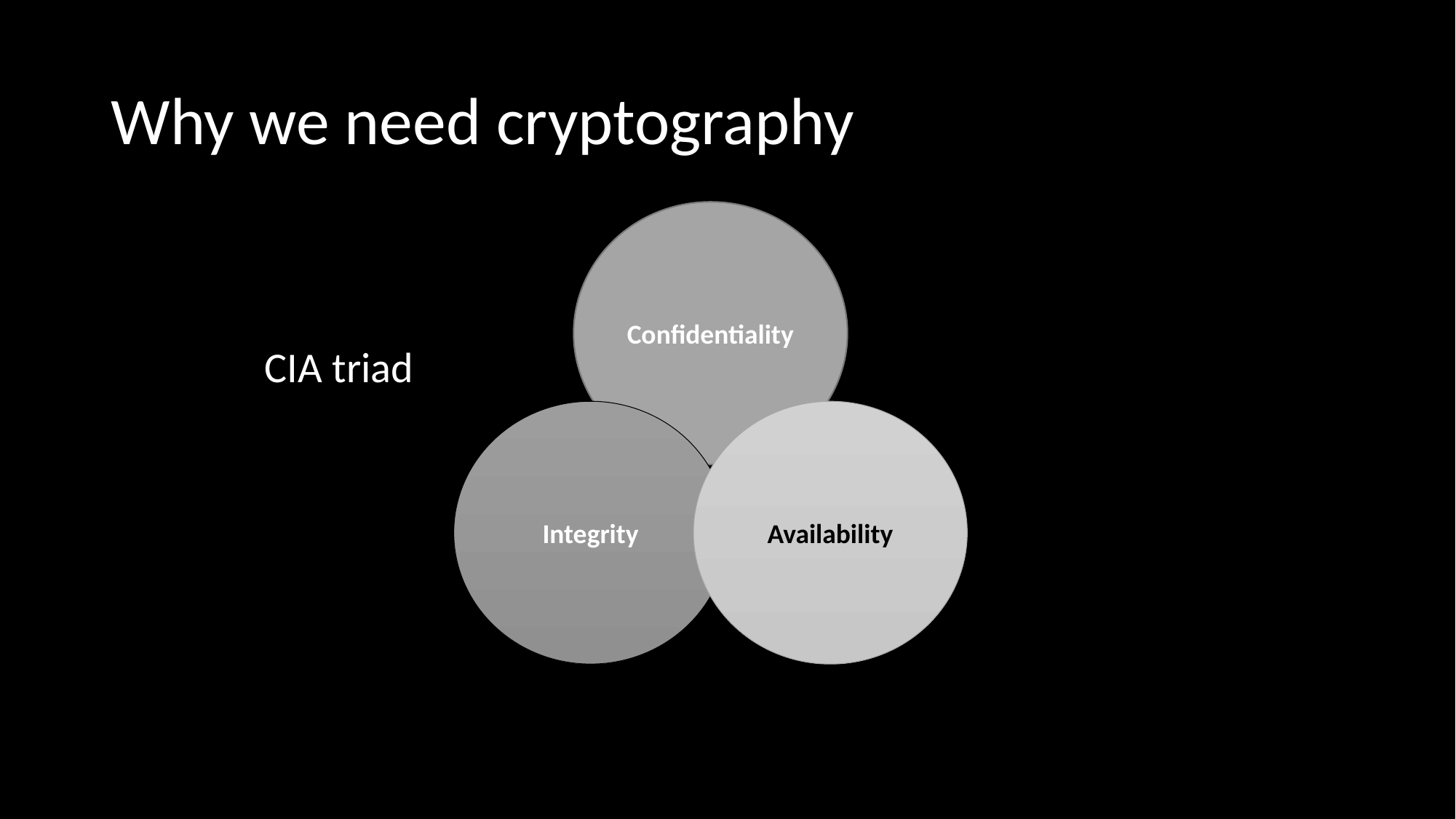

# Why we need cryptography
Confidentiality
CIA triad
Integrity
Availability